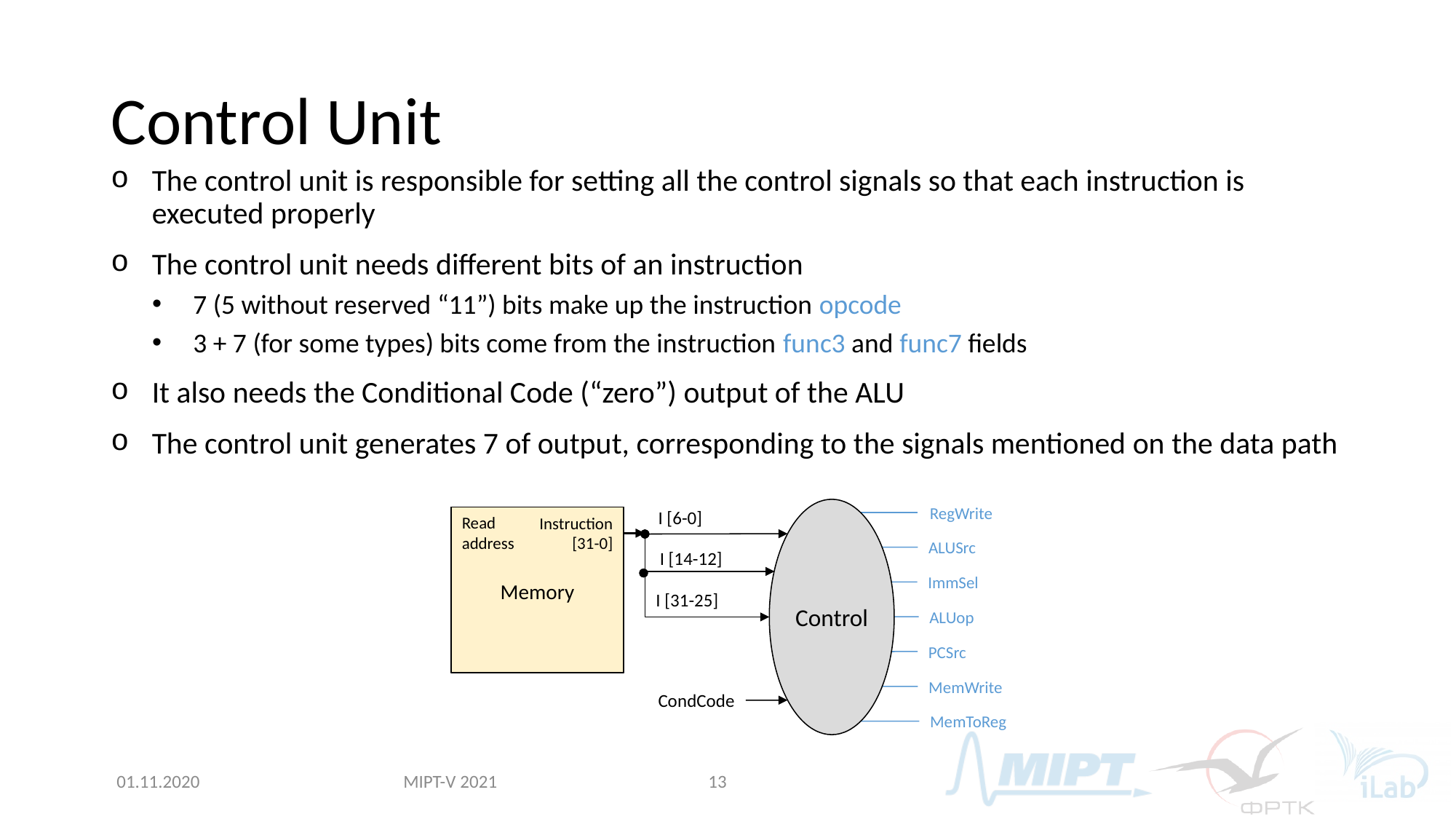

# Control Unit
The control unit is responsible for setting all the control signals so that each instruction is executed properly
The control unit needs different bits of an instruction
7 (5 without reserved “11”) bits make up the instruction opcode
3 + 7 (for some types) bits come from the instruction func3 and func7 fields
It also needs the Conditional Code (“zero”) output of the ALU
The control unit generates 7 of output, corresponding to the signals mentioned on the data path

RegWrite
Control
I [6-0]
Read
address

Instruction [31-0]
Memory
Read
address

Instruction [31-0]
Memory

ALUSrc
I [14-12]
ImmSel

I [31-25]
ALUop
PCSrc
MemWrite
CondCode
MemToReg
MIPT-V 2021
01.11.2020
13